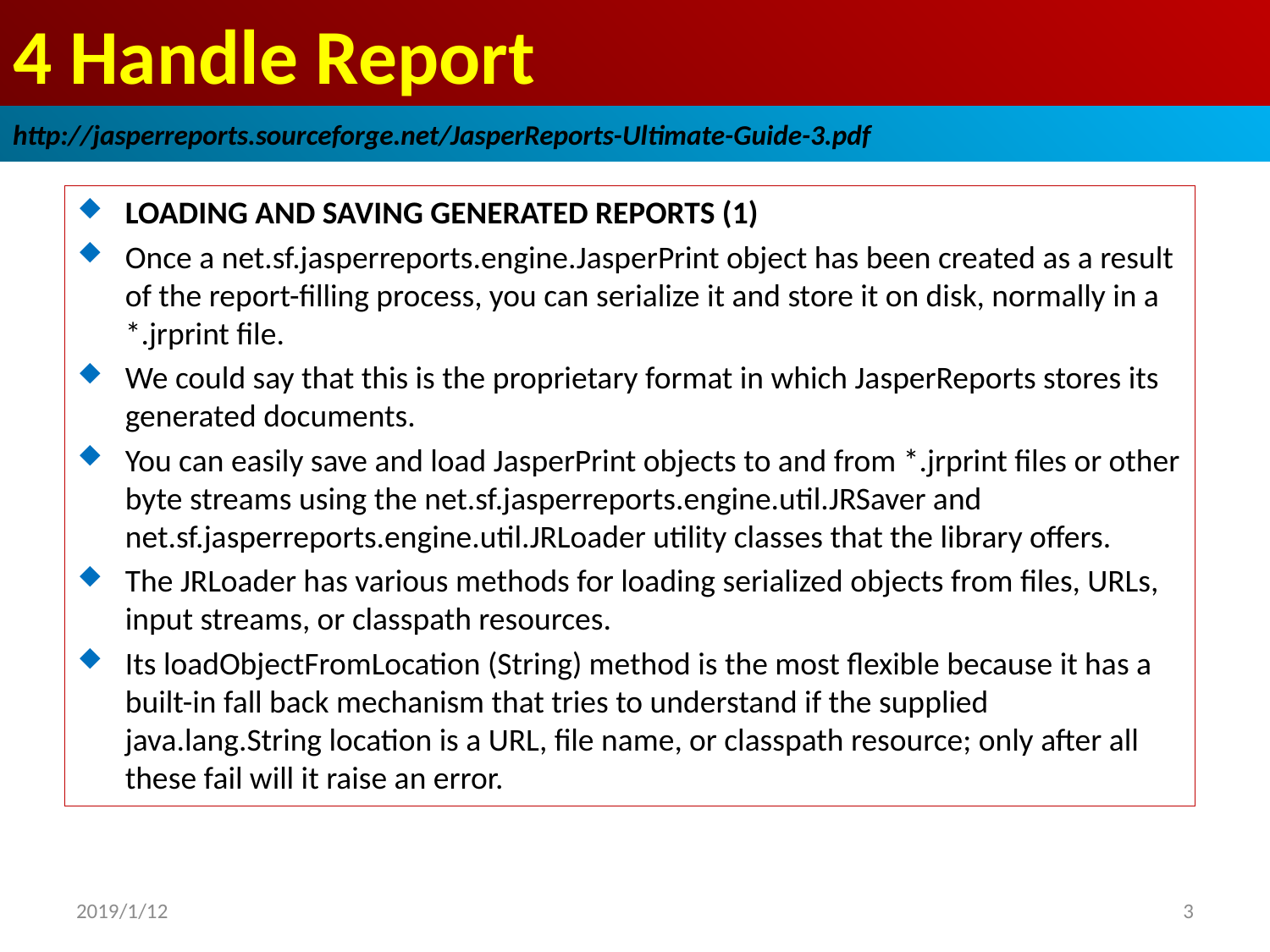

# 4 Handle Report
http://jasperreports.sourceforge.net/JasperReports-Ultimate-Guide-3.pdf
LOADING AND SAVING GENERATED REPORTS (1)
Once a net.sf.jasperreports.engine.JasperPrint object has been created as a result of the report-filling process, you can serialize it and store it on disk, normally in a *.jrprint file.
We could say that this is the proprietary format in which JasperReports stores its generated documents.
You can easily save and load JasperPrint objects to and from *.jrprint files or other byte streams using the net.sf.jasperreports.engine.util.JRSaver and net.sf.jasperreports.engine.util.JRLoader utility classes that the library offers.
The JRLoader has various methods for loading serialized objects from files, URLs, input streams, or classpath resources.
Its loadObjectFromLocation (String) method is the most flexible because it has a built-in fall back mechanism that tries to understand if the supplied java.lang.String location is a URL, file name, or classpath resource; only after all these fail will it raise an error.
2019/1/12
3